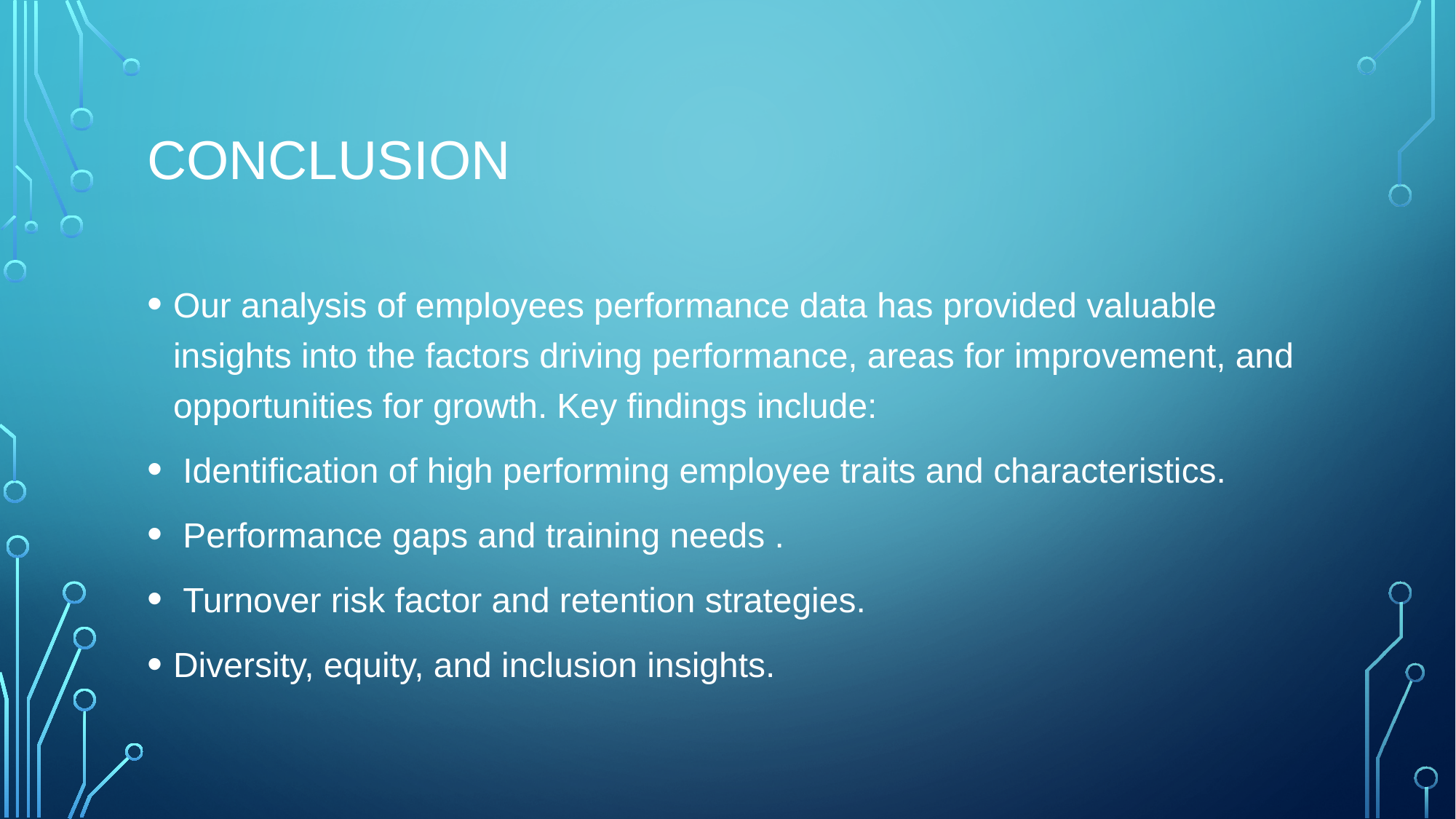

# Conclusion
Our analysis of employees performance data has provided valuable insights into the factors driving performance, areas for improvement, and opportunities for growth. Key findings include:
 Identification of high performing employee traits and characteristics.
 Performance gaps and training needs .
 Turnover risk factor and retention strategies.
Diversity, equity, and inclusion insights.